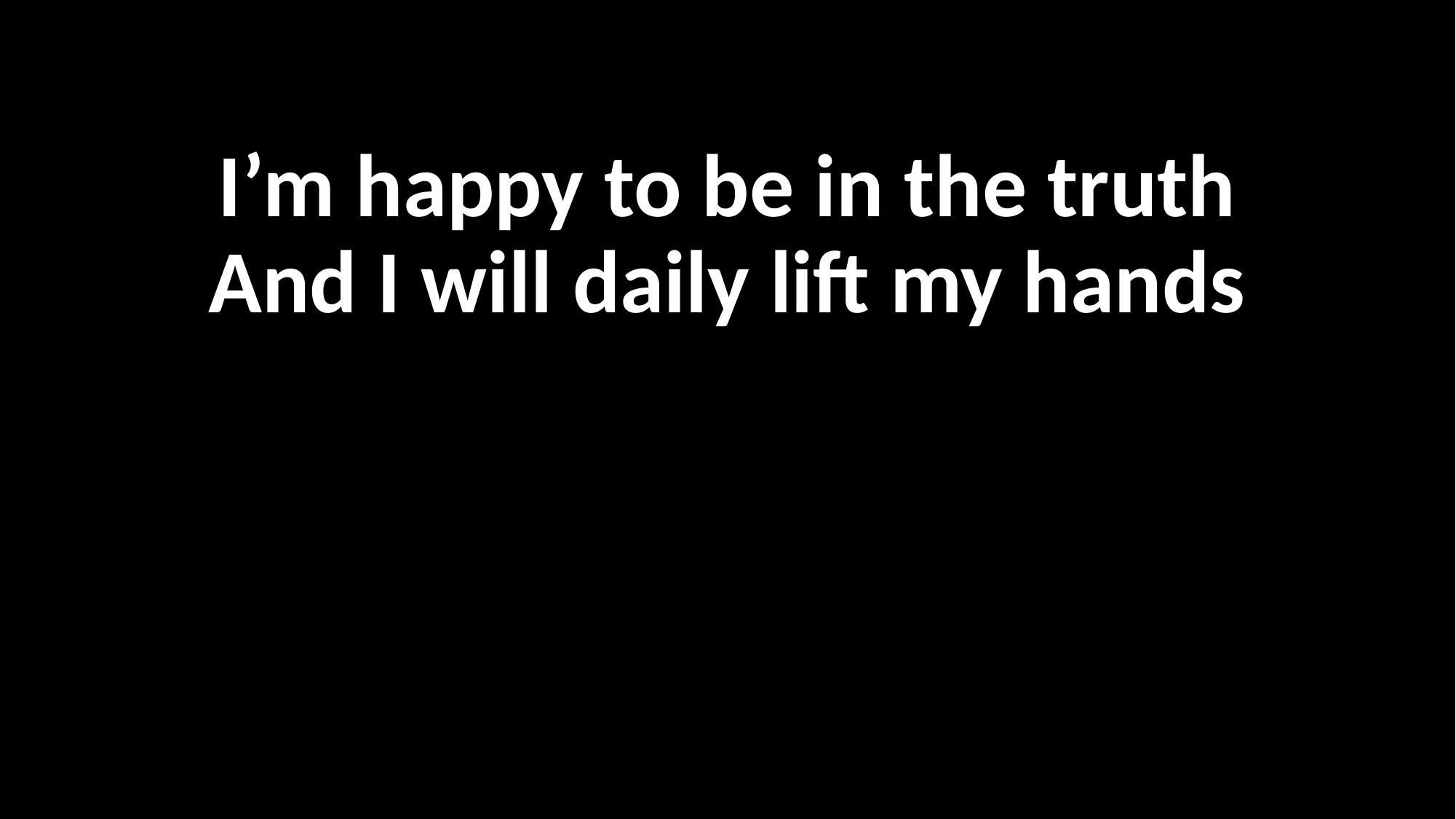

I’m happy to be in the truth
And I will daily lift my hands